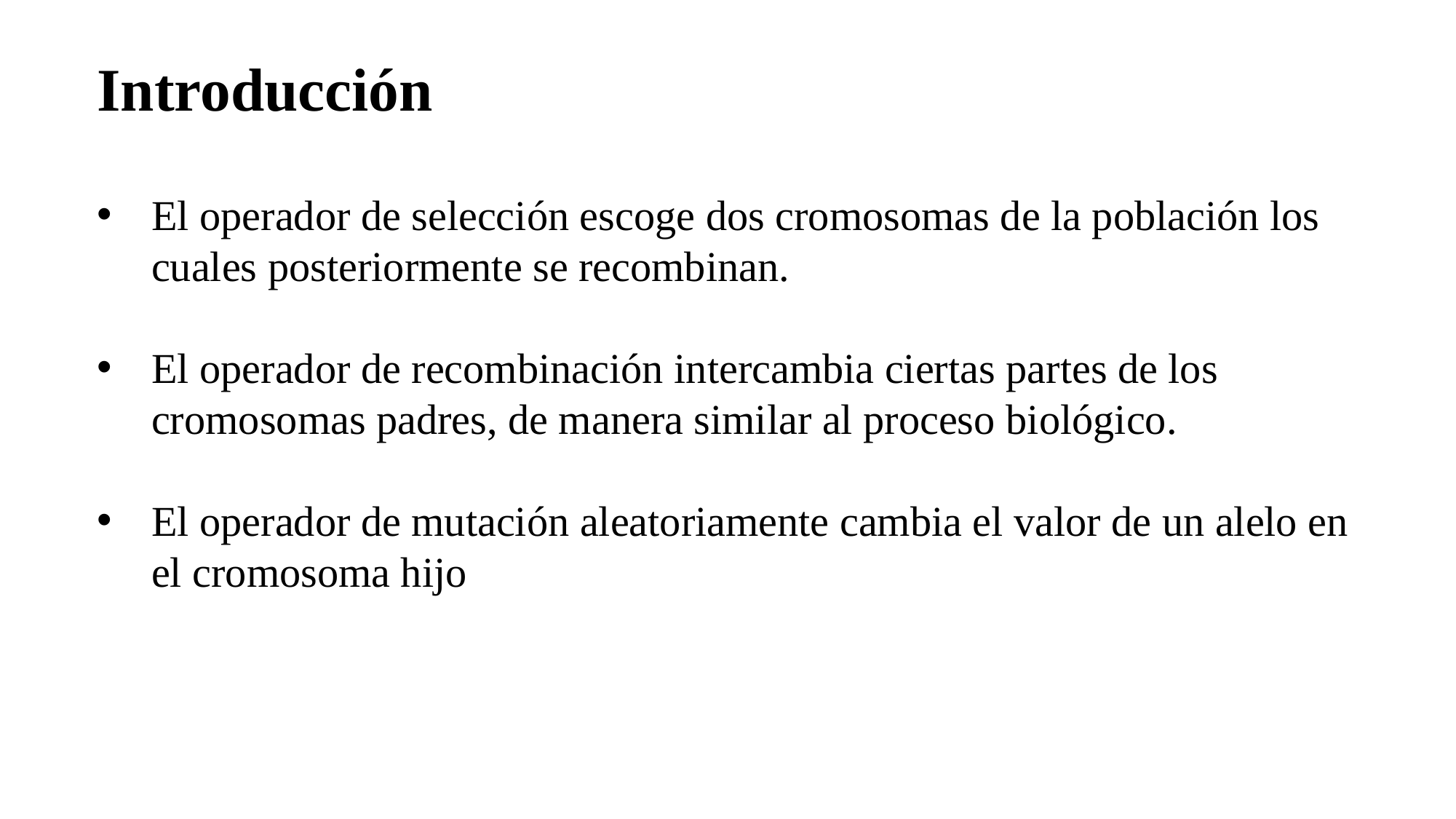

Introducción
El operador de selección escoge dos cromosomas de la población los cuales posteriormente se recombinan.

El operador de recombinación intercambia ciertas partes de los cromosomas padres, de manera similar al proceso biológico.

El operador de mutación aleatoriamente cambia el valor de un alelo en el cromosoma hijo